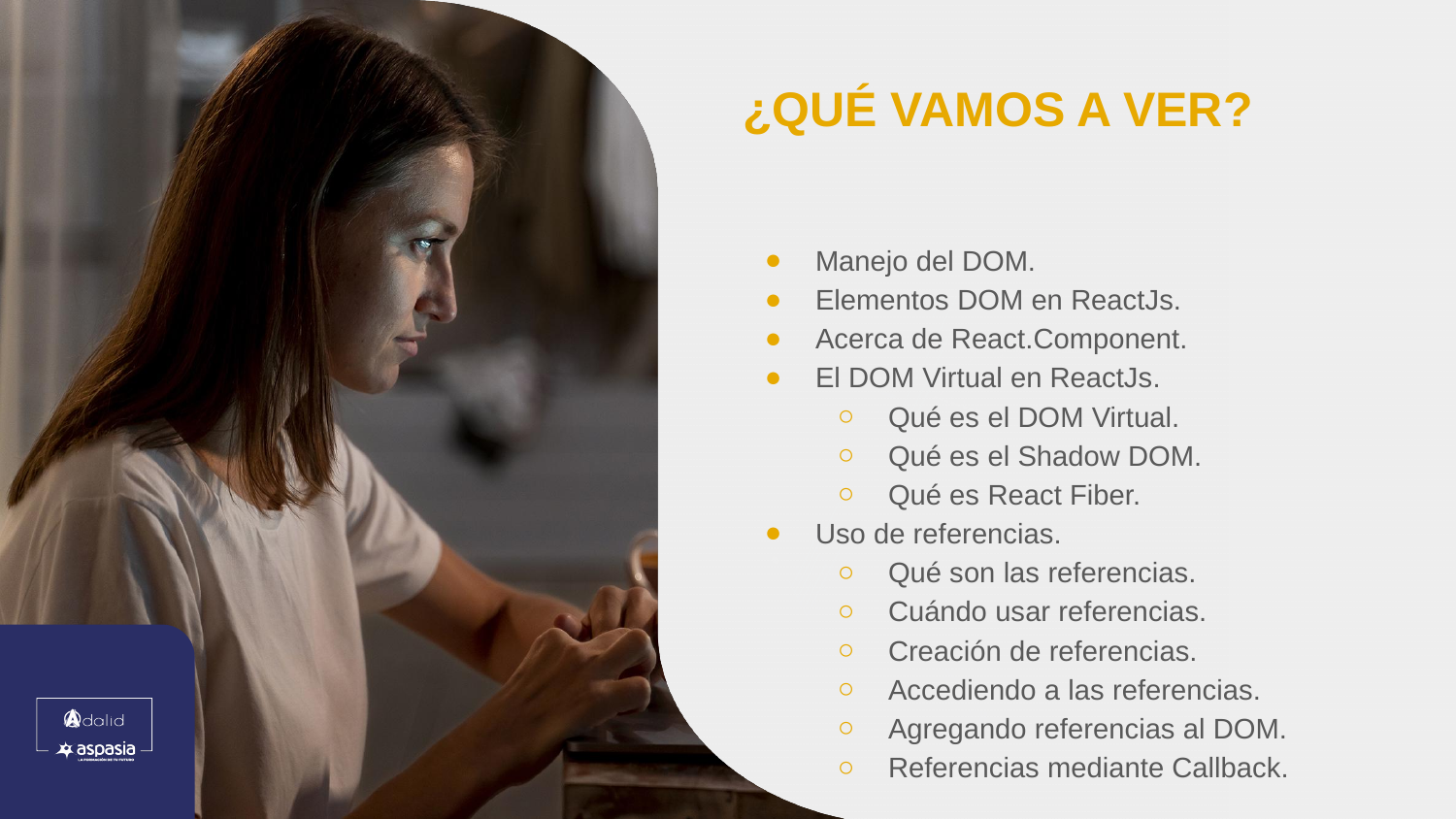

Manejo del DOM.
Elementos DOM en ReactJs.
Acerca de React.Component.
El DOM Virtual en ReactJs.
Qué es el DOM Virtual.
Qué es el Shadow DOM.
Qué es React Fiber.
Uso de referencias.
Qué son las referencias.
Cuándo usar referencias.
Creación de referencias.
Accediendo a las referencias.
Agregando referencias al DOM.
Referencias mediante Callback.